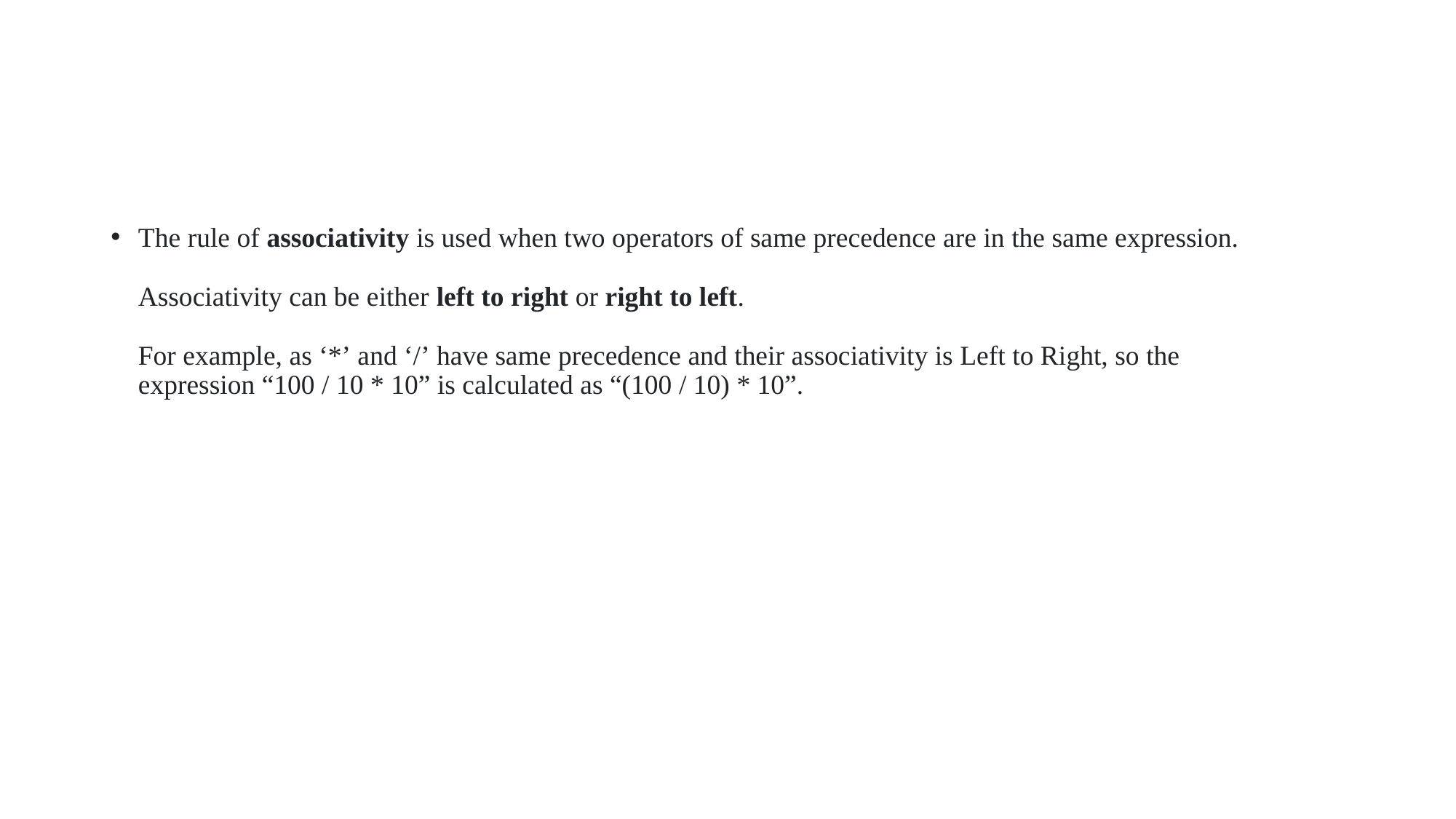

#
The rule of associativity is used when two operators of same precedence are in the same expression.
Associativity can be either left to right or right to left.
For example, as ‘*’ and ‘/’ have same precedence and their associativity is Left to Right, so the expression “100 / 10 * 10” is calculated as “(100 / 10) * 10”.